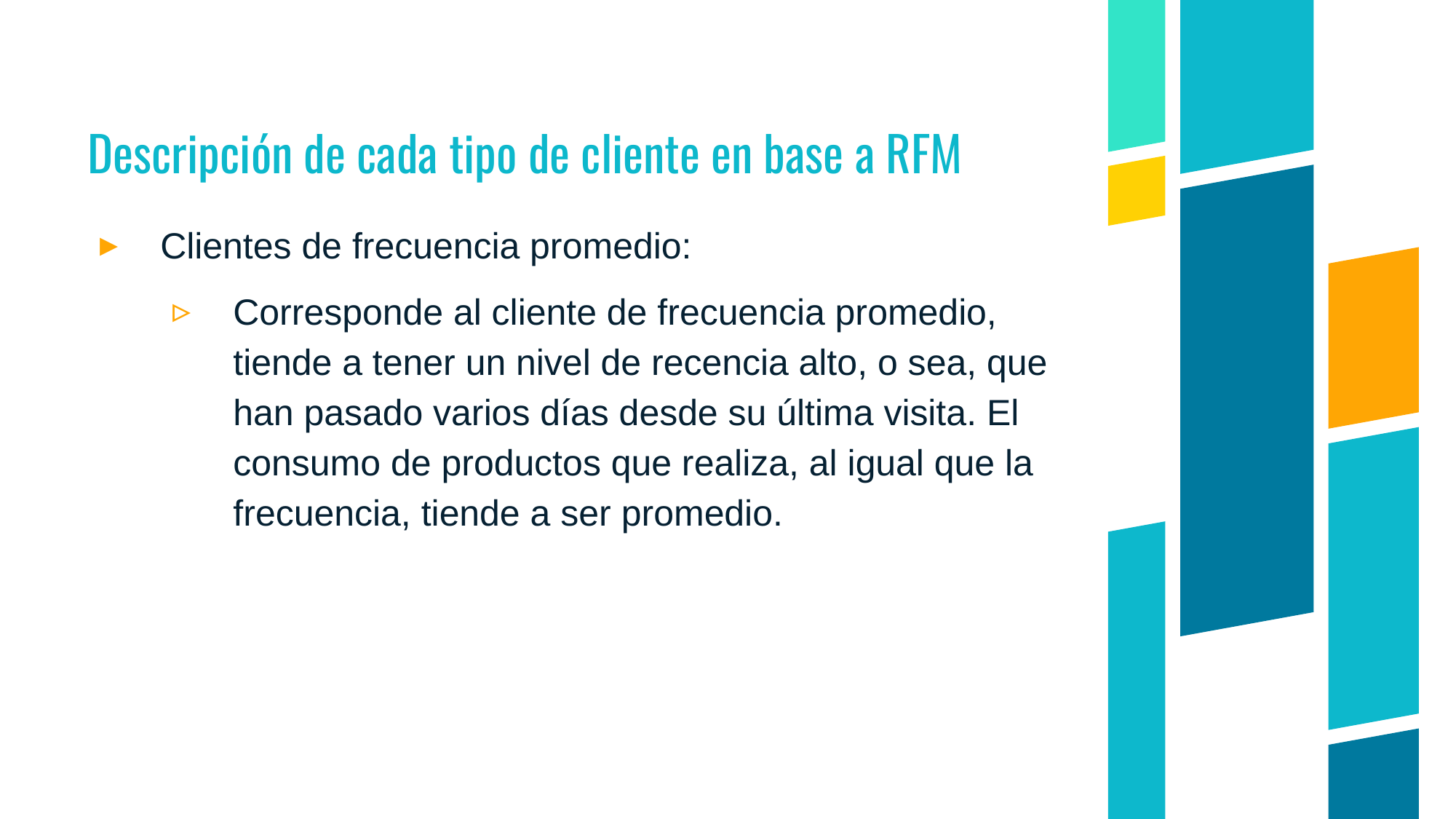

# Descripción de cada tipo de cliente en base a RFM
Clientes de frecuencia promedio:
Corresponde al cliente de frecuencia promedio, tiende a tener un nivel de recencia alto, o sea, que han pasado varios días desde su última visita. El consumo de productos que realiza, al igual que la frecuencia, tiende a ser promedio.